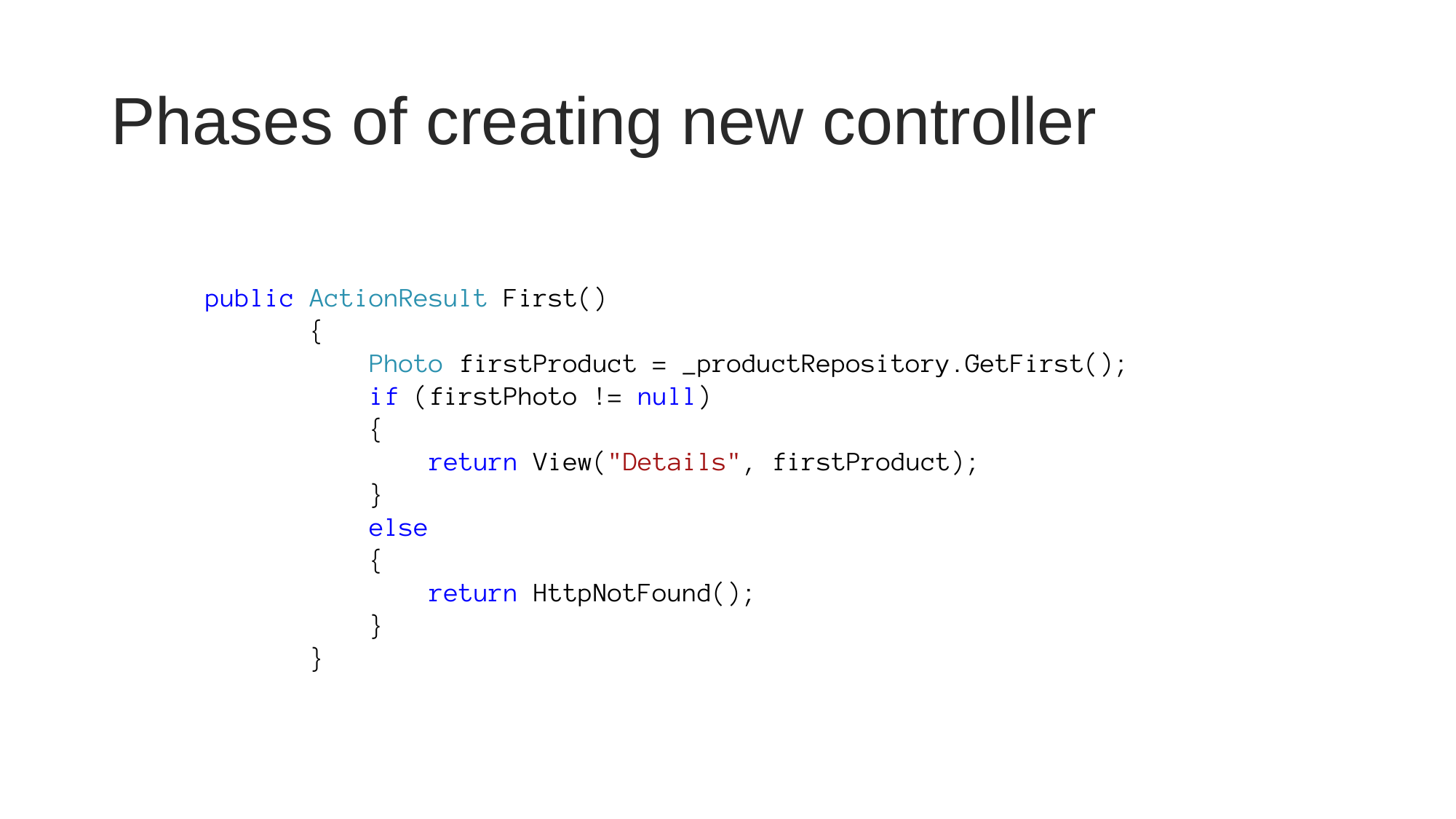

# Phases of creating new controller
 public ActionResult First()
        {
            Photo firstProduct = _productRepository.GetFirst();
            if (firstPhoto != null)
            {
                return View("Details", firstProduct);
            }
            else
            {
                return HttpNotFound();
            }
        }